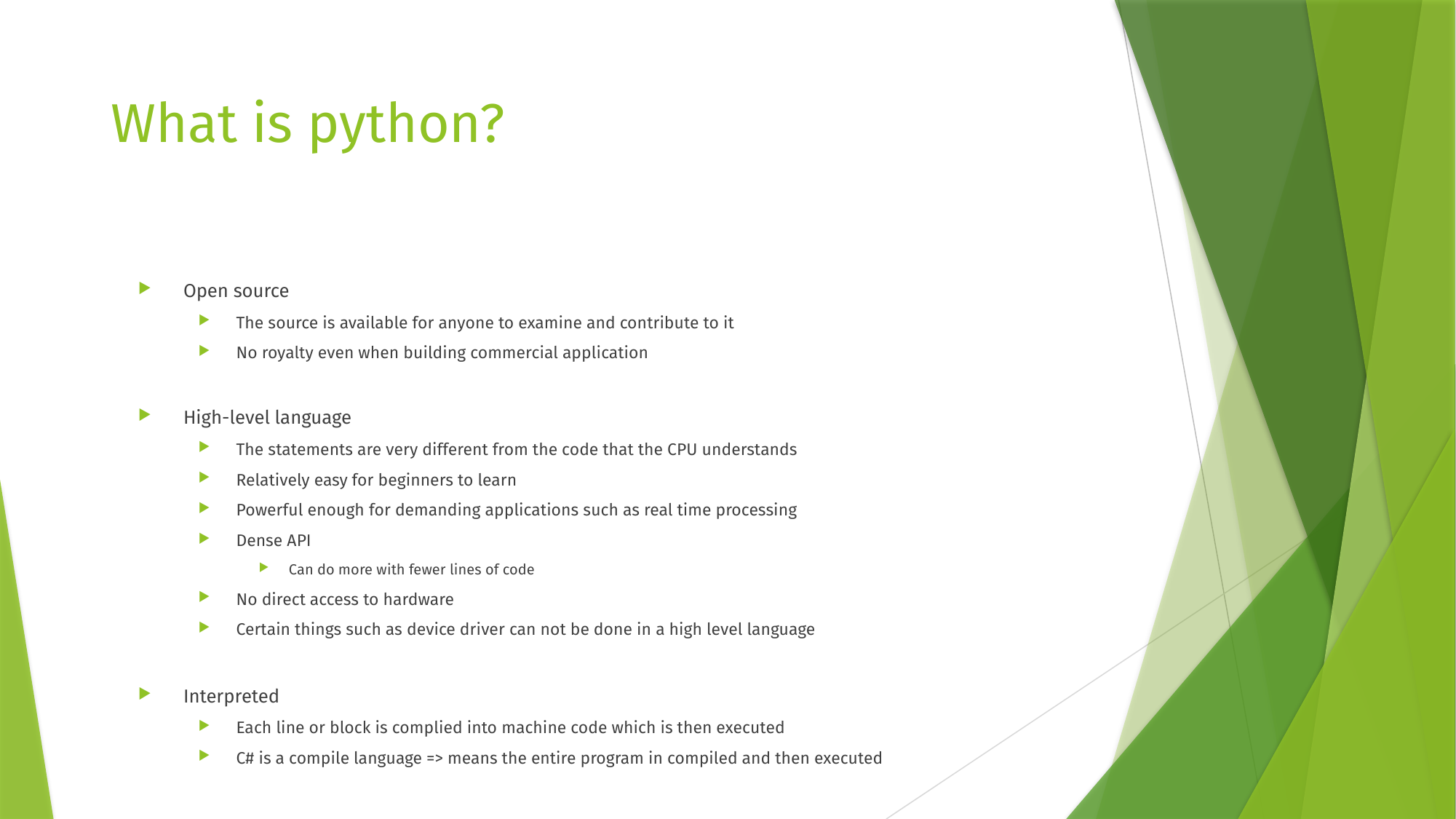

# What is python?

Open source
The source is available for anyone to examine and contribute to it
No royalty even when building commercial application

High-level language
The statements are very different from the code that the CPU understands
Relatively easy for beginners to learn
Powerful enough for demanding applications such as real time processing
Dense API
Can do more with fewer lines of code
No direct access to hardware
Certain things such as device driver can not be done in a high level language

Interpreted
Each line or block is complied into machine code which is then executed
C# is a compile language => means the entire program in compiled and then executed